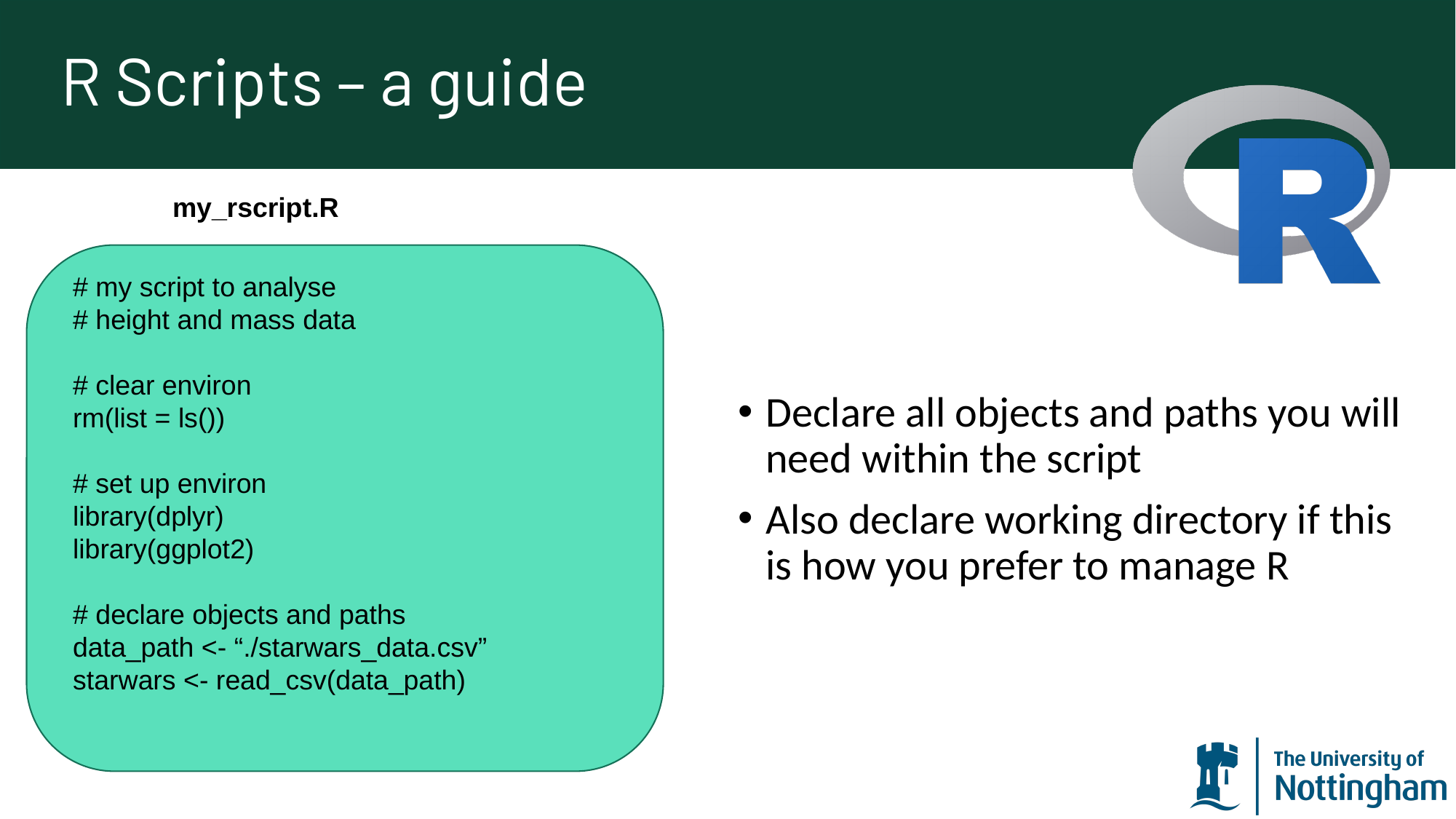

# R Scripts – a guide
my_rscript.R

# my script to analyse
# height and mass data

# clear environ
rm(list = ls())

# set up environ
library(dplyr)
library(ggplot2)

# declare objects and paths
data_path <- “./starwars_data.csv”
starwars <- read_csv(data_path)

Declare all objects and paths you will need within the script
Also declare working directory if this is how you prefer to manage R